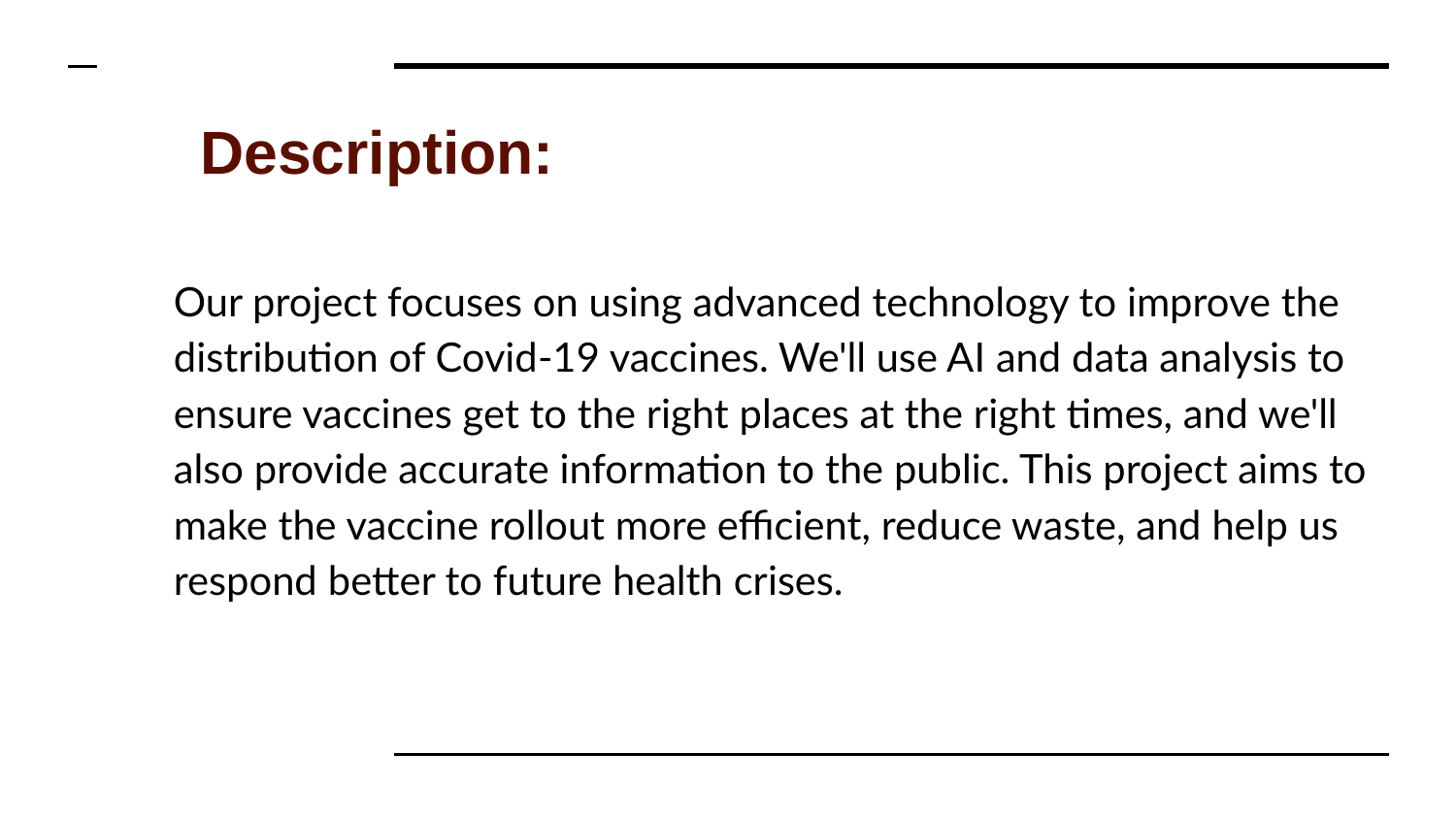

# Description:
Our project focuses on using advanced technology to improve the distribution of Covid-19 vaccines. We'll use AI and data analysis to ensure vaccines get to the right places at the right times, and we'll also provide accurate information to the public. This project aims to make the vaccine rollout more efficient, reduce waste, and help us respond better to future health crises.